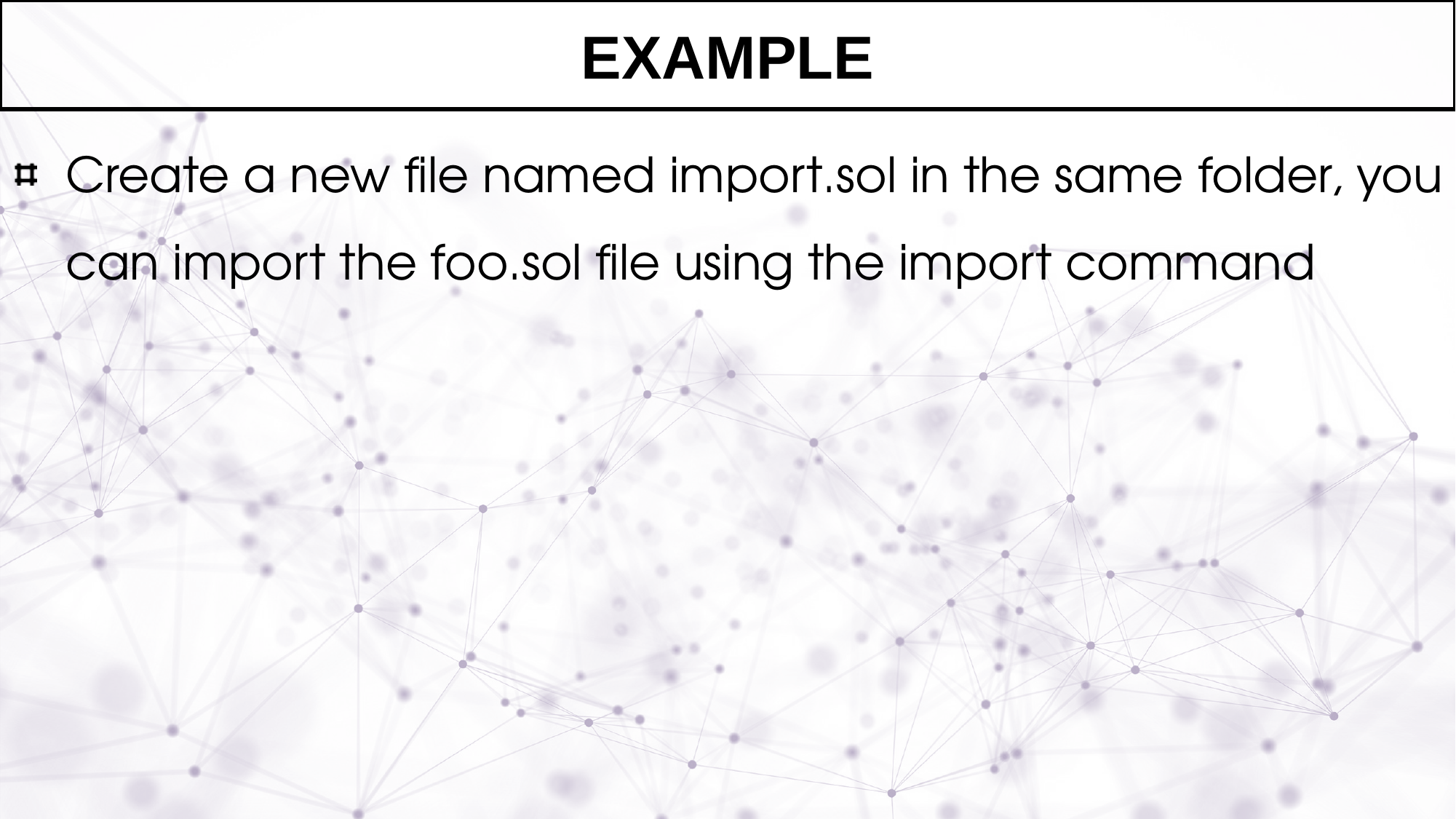

# example
Create a new file named import.sol in the same folder, you can import the foo.sol file using the import command